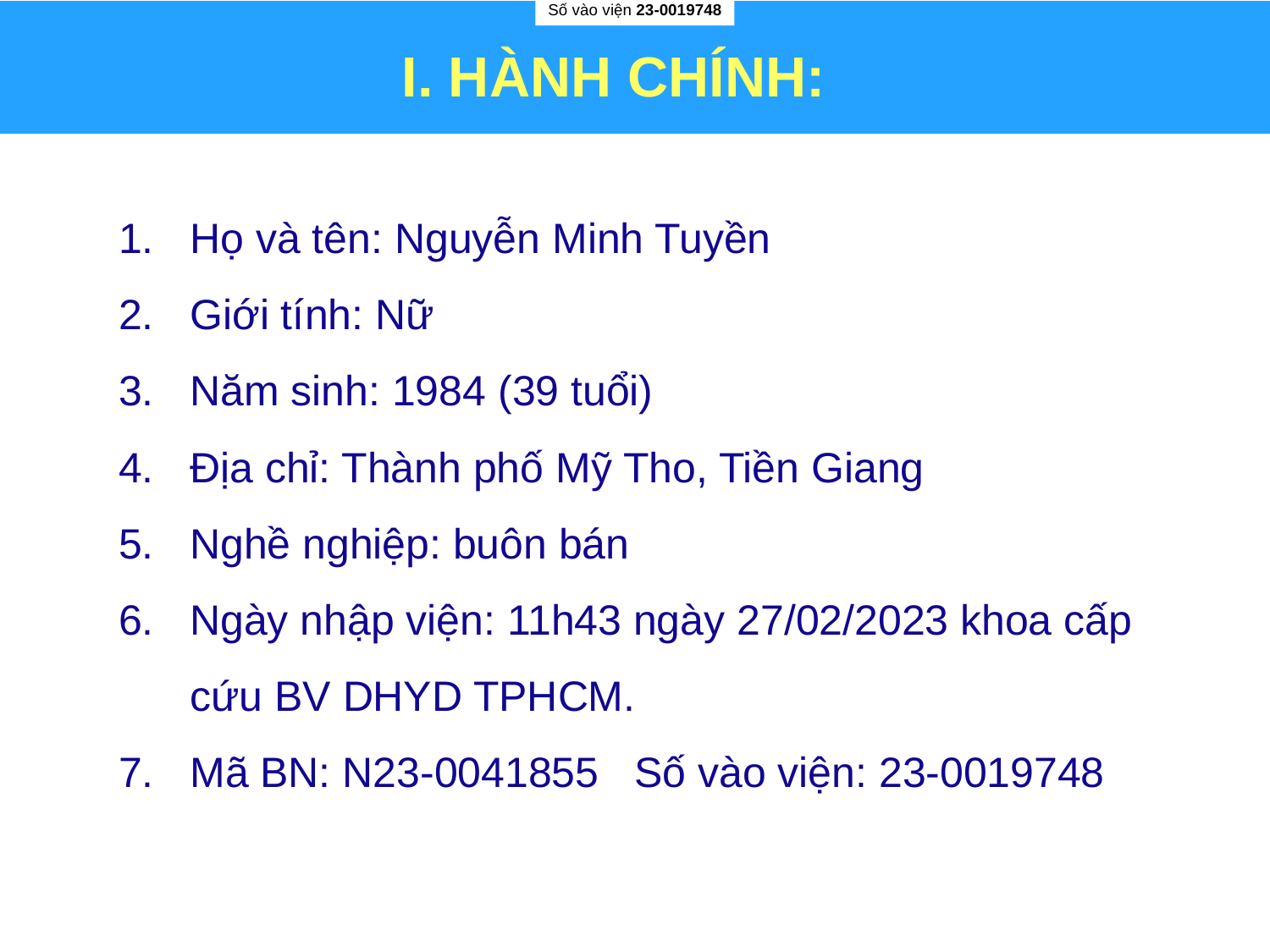

N17-0277490
Số vào viện 23-0019748
# I. HÀNH CHÍNH:
Họ và tên: Nguyễn Minh Tuyền
Giới tính: Nữ
Năm sinh: 1984 (39 tuổi)​
Địa chỉ: Thành phố Mỹ Tho, Tiền Giang
Nghề nghiệp: buôn bán
Ngày nhập viện: 11h43 ngày 27/02/2023 khoa cấp cứu BV DHYD TPHCM.
Mã BN: N23-0041855   Số vào viện: 23-0019748